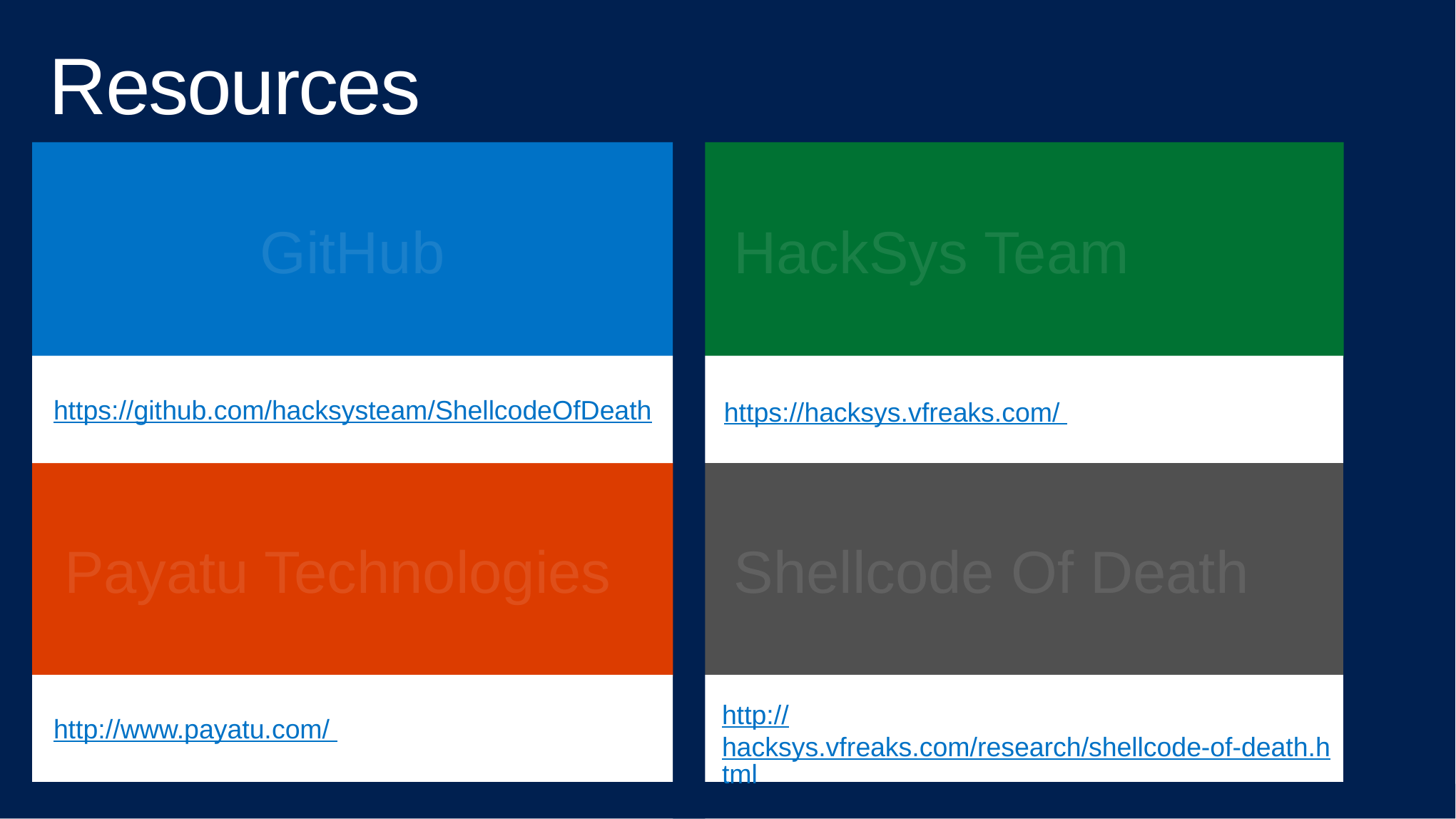

# Resources
GitHub
HackSys Team

https://github.com/hacksysteam/ShellcodeOfDeath

https://hacksys.vfreaks.com/
Shellcode Of Death
Payatu Technologies

http://hacksys.vfreaks.com/research/shellcode-of-death.html

http://www.payatu.com/